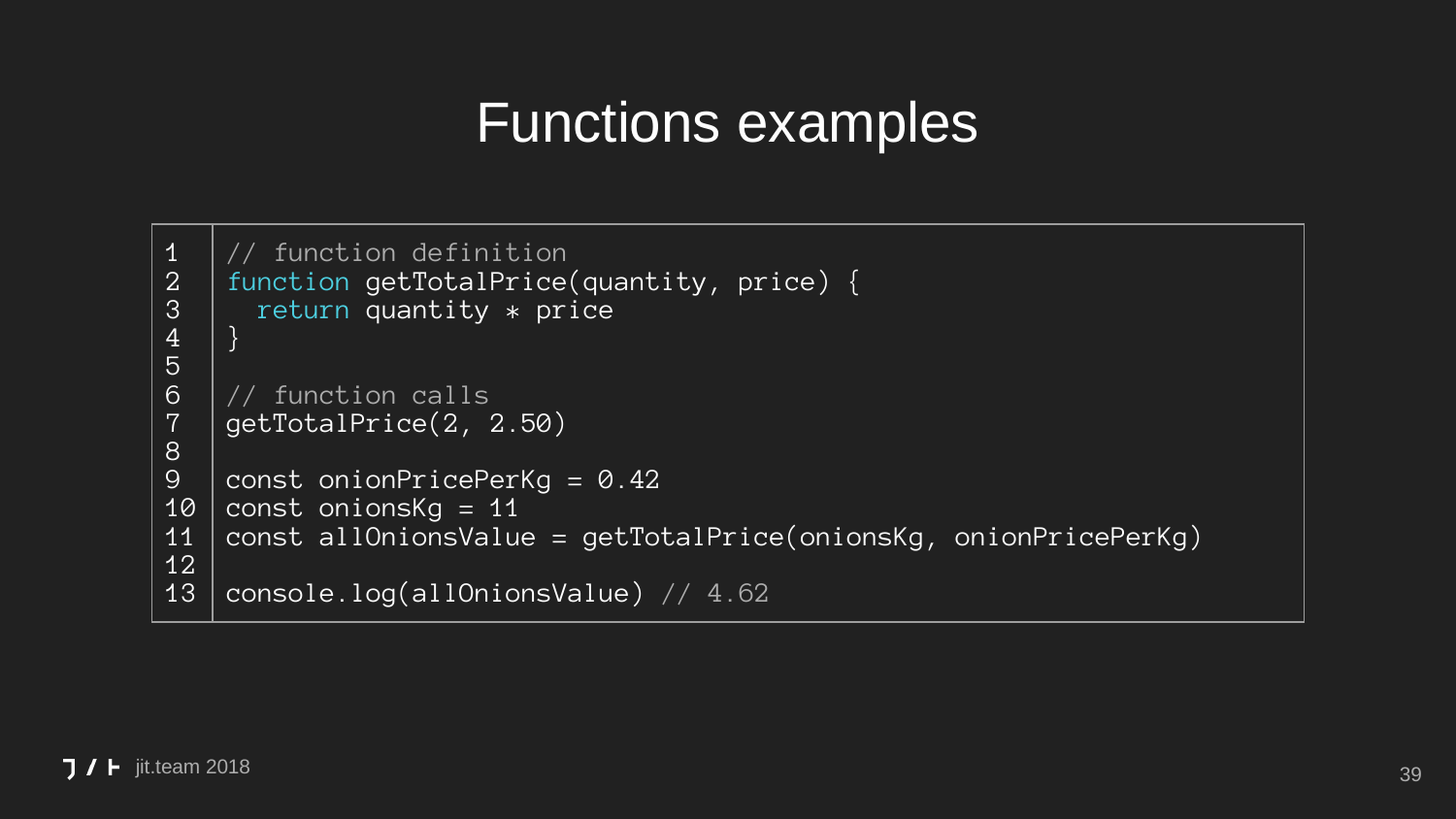

# Functions examples
| 1 2 3 4 5 6 7 8 9 10 11 12 13 | // function definition function getTotalPrice(quantity, price) { return quantity \* price } // function calls getTotalPrice(2, 2.50) const onionPricePerKg = 0.42 const onionsKg = 11 const allOnionsValue = getTotalPrice(onionsKg, onionPricePerKg) console.log(allOnionsValue) // 4.62 |
| --- | --- |
39